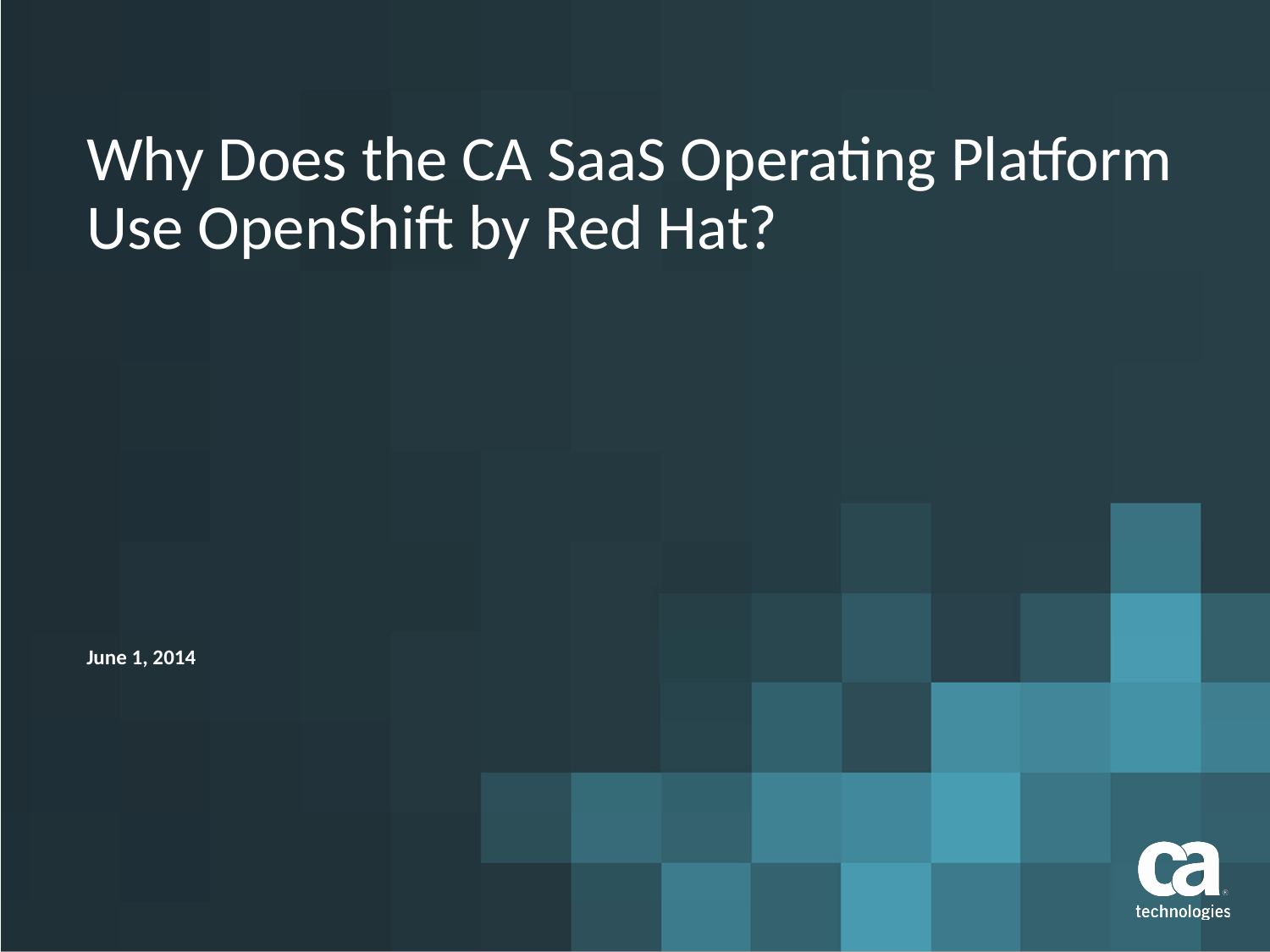

# Why Does the CA SaaS Operating Platform Use OpenShift by Red Hat?
June 1, 2014